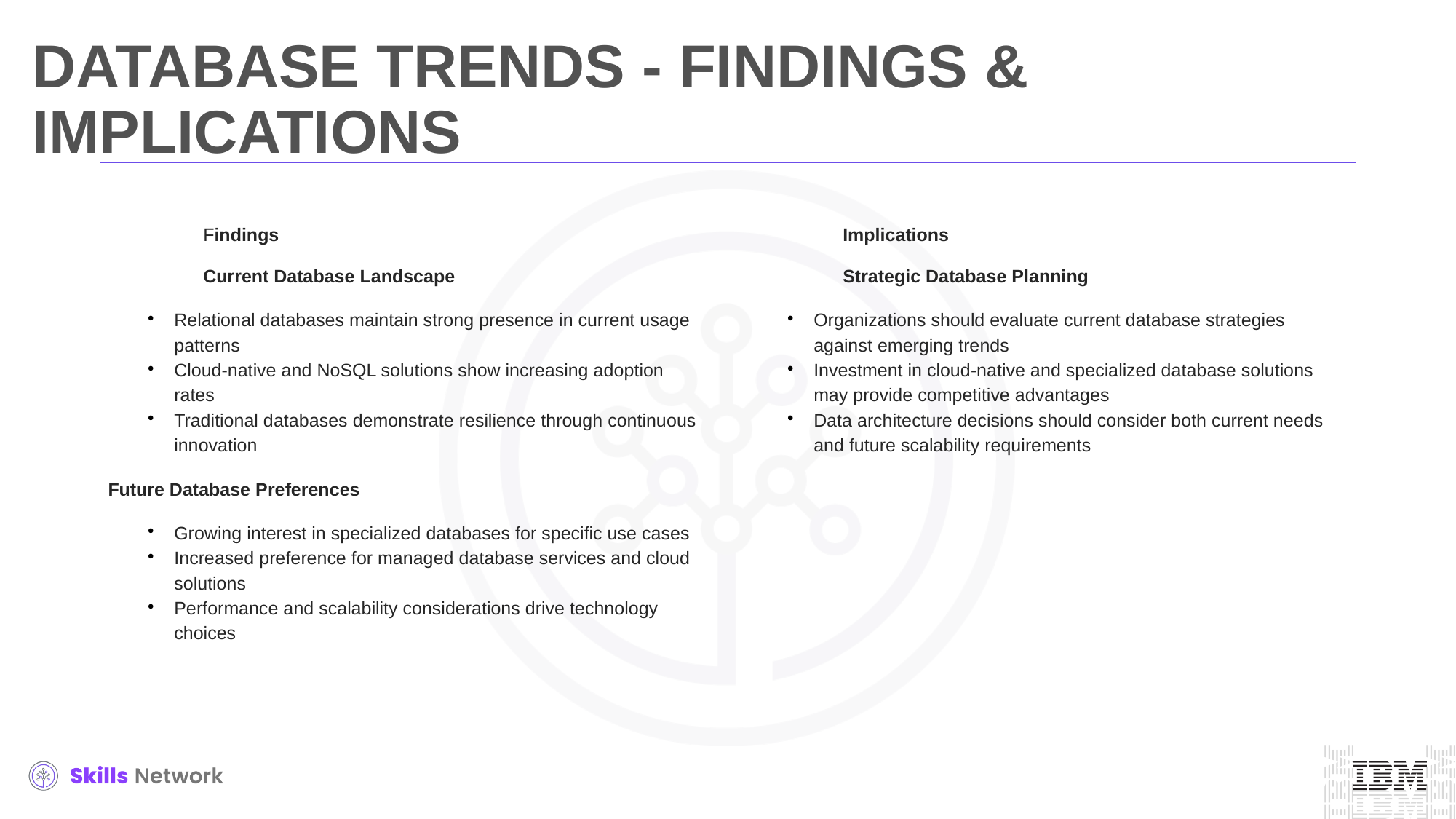

# DATABASE TRENDS - FINDINGS & IMPLICATIONS
Findings
Current Database Landscape
Relational databases maintain strong presence in current usage patterns
Cloud-native and NoSQL solutions show increasing adoption rates
Traditional databases demonstrate resilience through continuous innovation
Future Database Preferences
Growing interest in specialized databases for specific use cases
Increased preference for managed database services and cloud solutions
Performance and scalability considerations drive technology choices
Implications
Strategic Database Planning
Organizations should evaluate current database strategies against emerging trends
Investment in cloud-native and specialized database solutions may provide competitive advantages
Data architecture decisions should consider both current needs and future scalability requirements